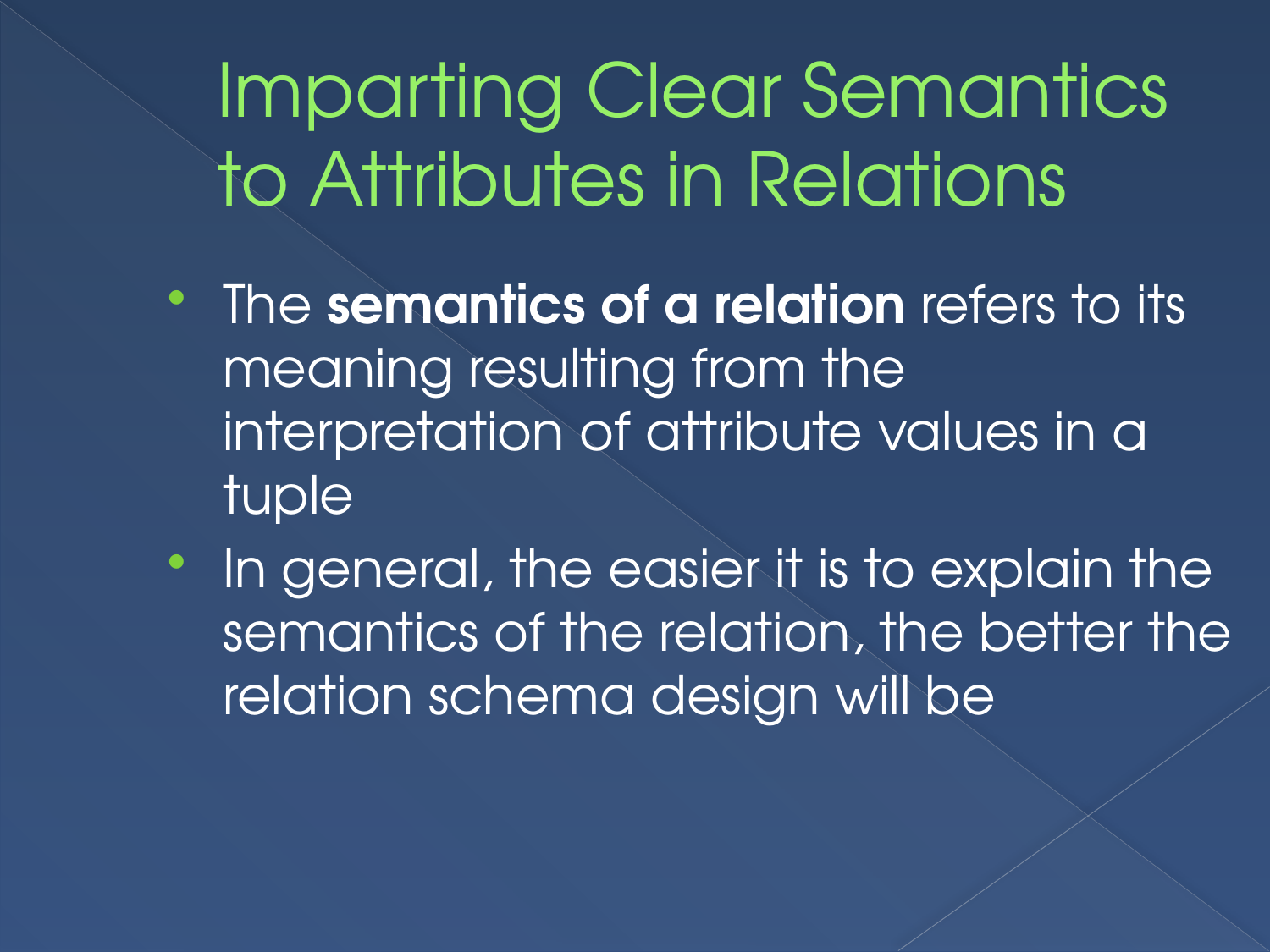

Imparting Clear Semantics to Attributes in Relations
The semantics of a relation refers to its meaning resulting from the interpretation of attribute values in a tuple
In general, the easier it is to explain the semantics of the relation, the better the relation schema design will be